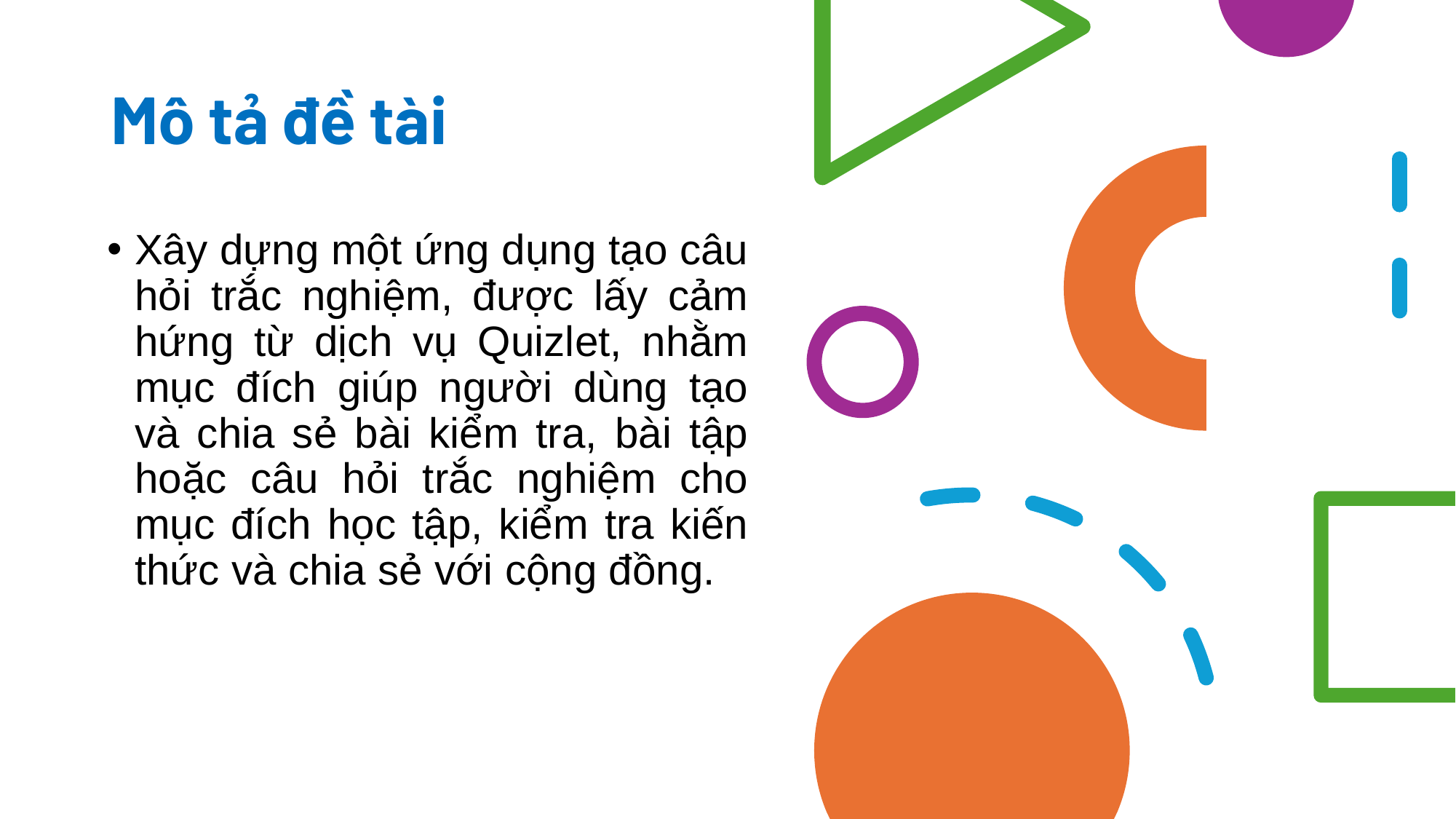

# Mô tả đề tài

Xây dựng một ứng dụng tạo câu hỏi trắc nghiệm, được lấy cảm hứng từ dịch vụ Quizlet, nhằm mục đích giúp người dùng tạo và chia sẻ bài kiểm tra, bài tập hoặc câu hỏi trắc nghiệm cho mục đích học tập, kiểm tra kiến thức và chia sẻ với cộng đồng.